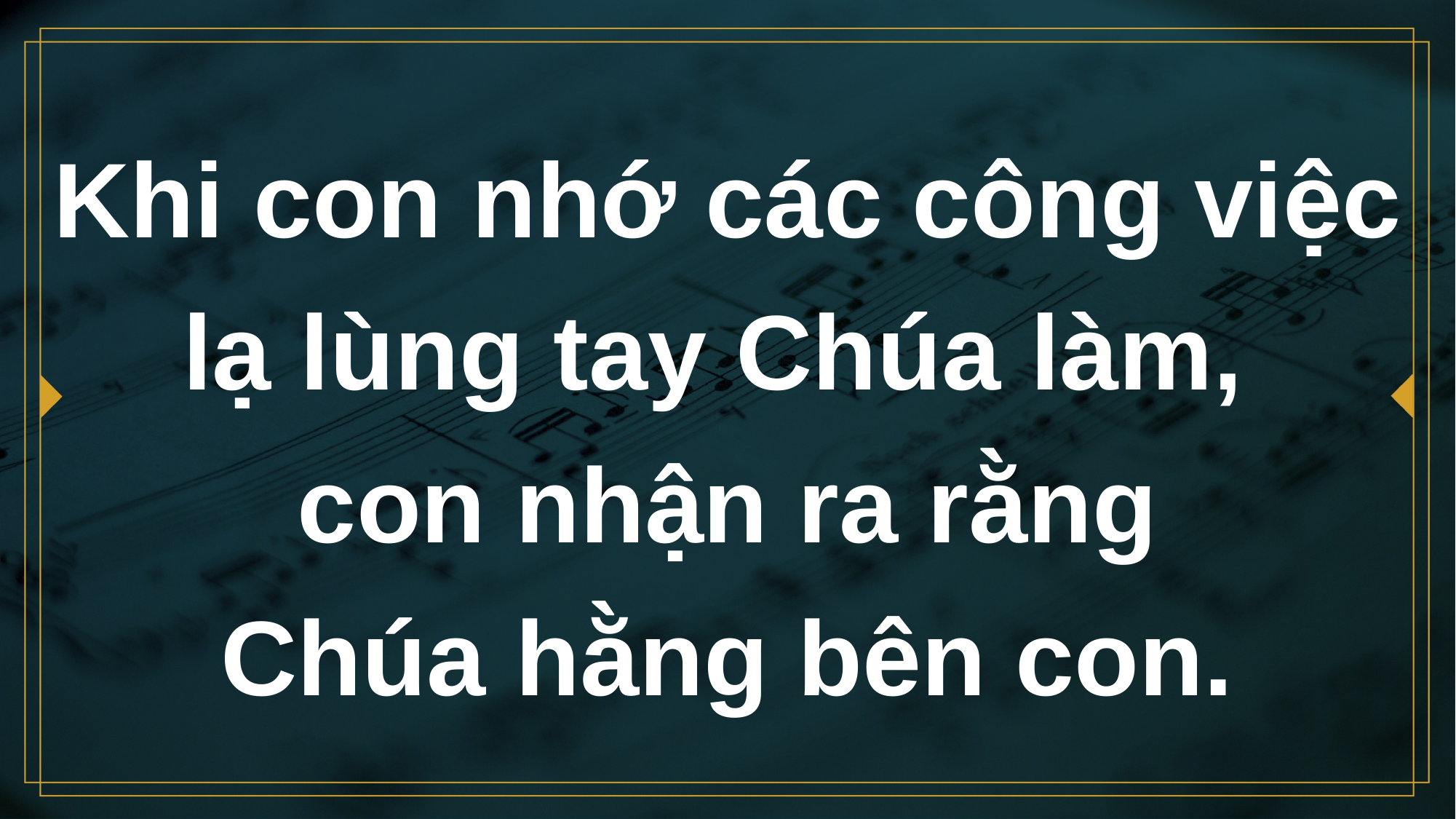

# Khi con nhớ các công việc lạ lùng tay Chúa làm, con nhận ra rằng Chúa hằng bên con.